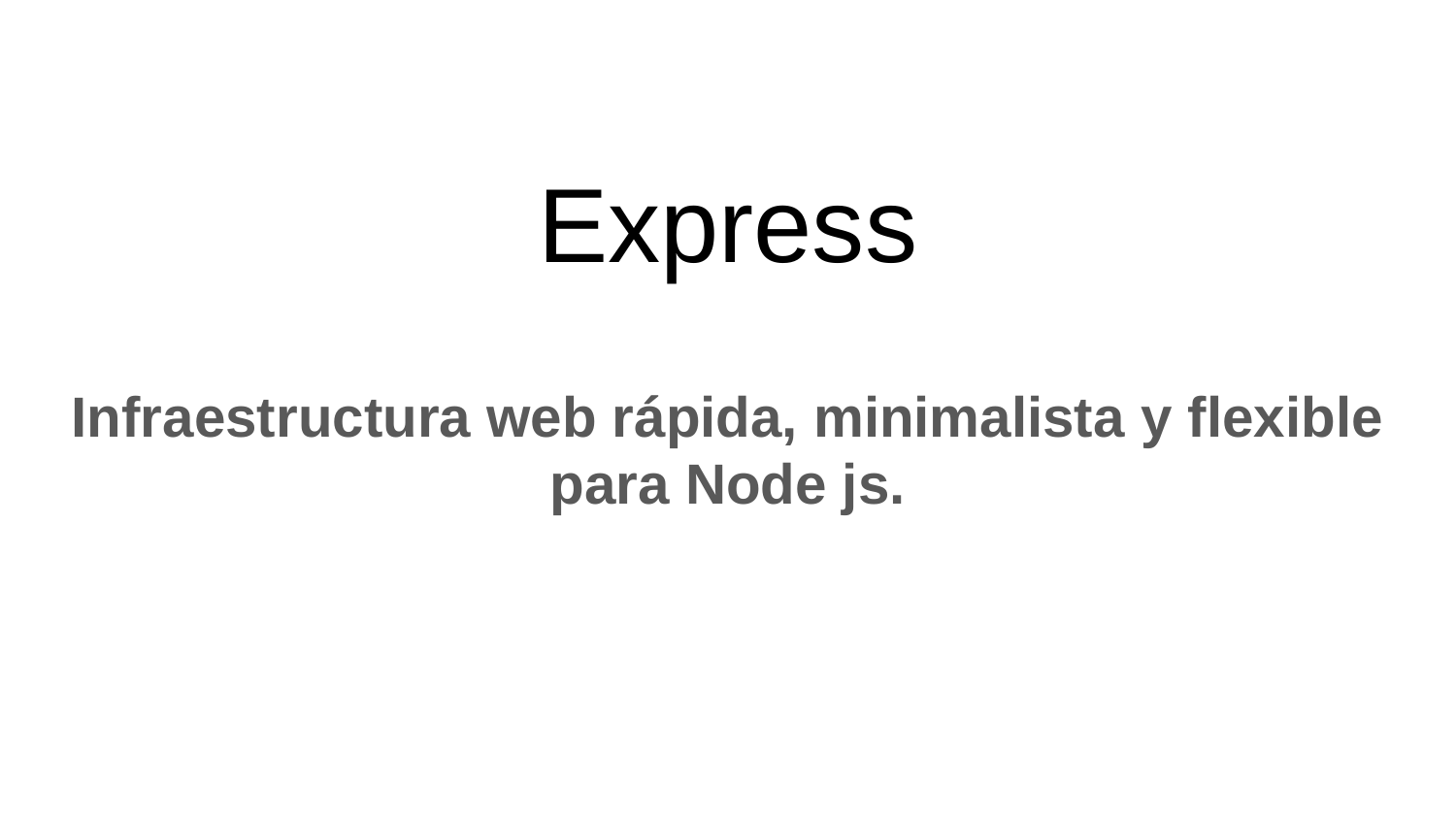

# Express

Infraestructura web rápida, minimalista y flexible para Node js.